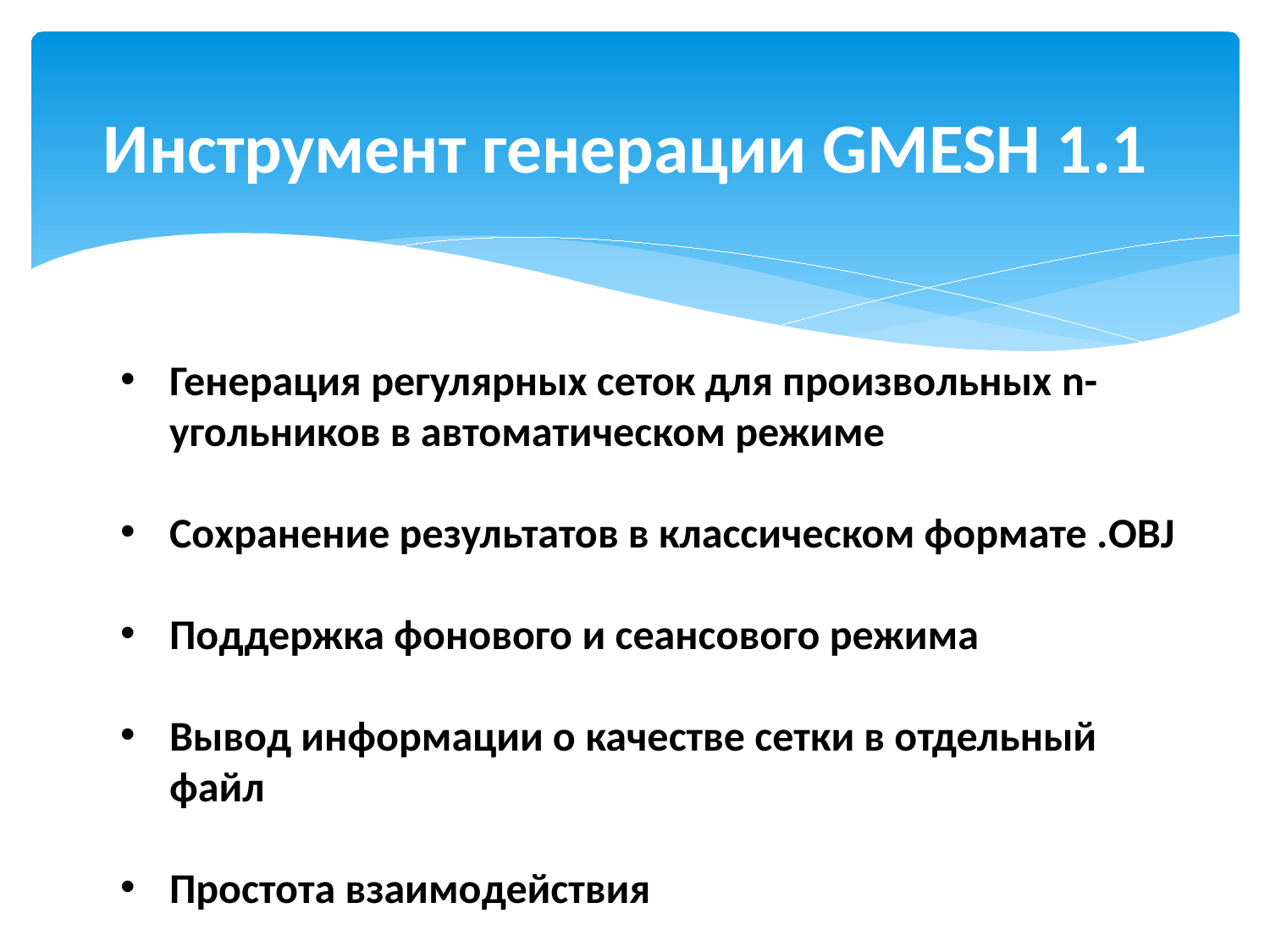

Инструмент генерации GMESH 1.1

Генерация регулярных сеток для произвольных n-угольников в автоматическом режиме

Сохранение результатов в классическом формате .OBJ

Поддержка фонового и сеансового режима

Вывод информации о качестве сетки в отдельный файл

Простота взаимодействия

1